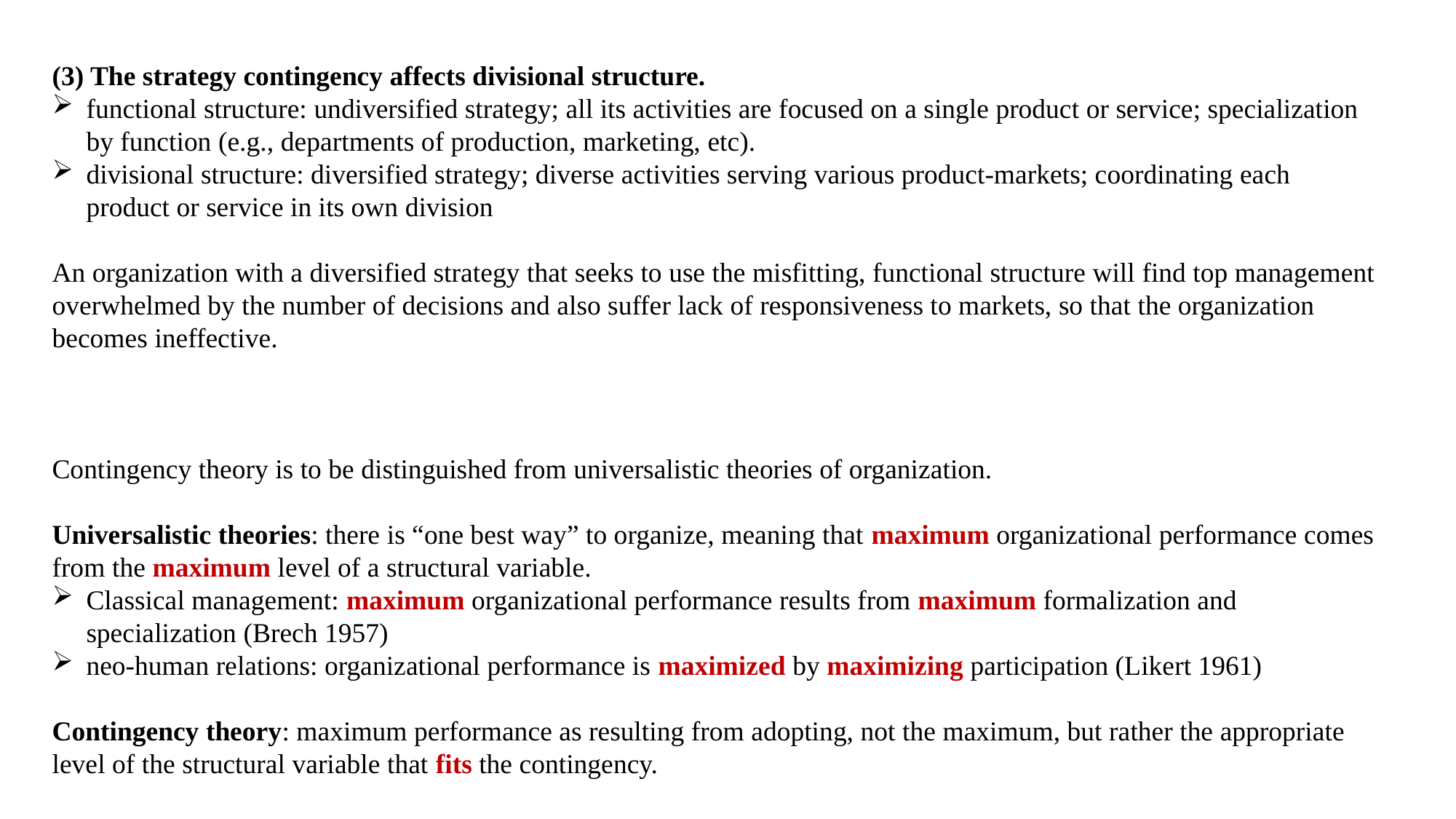

(3) The strategy contingency affects divisional structure.
functional structure: undiversified strategy; all its activities are focused on a single product or service; specialization by function (e.g., departments of production, marketing, etc).
divisional structure: diversified strategy; diverse activities serving various product-markets; coordinating each product or service in its own division

An organization with a diversified strategy that seeks to use the misfitting, functional structure will find top management overwhelmed by the number of decisions and also suffer lack of responsiveness to markets, so that the organization becomes ineffective.

Contingency theory is to be distinguished from universalistic theories of organization.

Universalistic theories: there is “one best way” to organize, meaning that maximum organizational performance comes from the maximum level of a structural variable.
Classical management: maximum organizational performance results from maximum formalization and specialization (Brech 1957)
neo-human relations: organizational performance is maximized by maximizing participation (Likert 1961)

Contingency theory: maximum performance as resulting from adopting, not the maximum, but rather the appropriate level of the structural variable that fits the contingency.